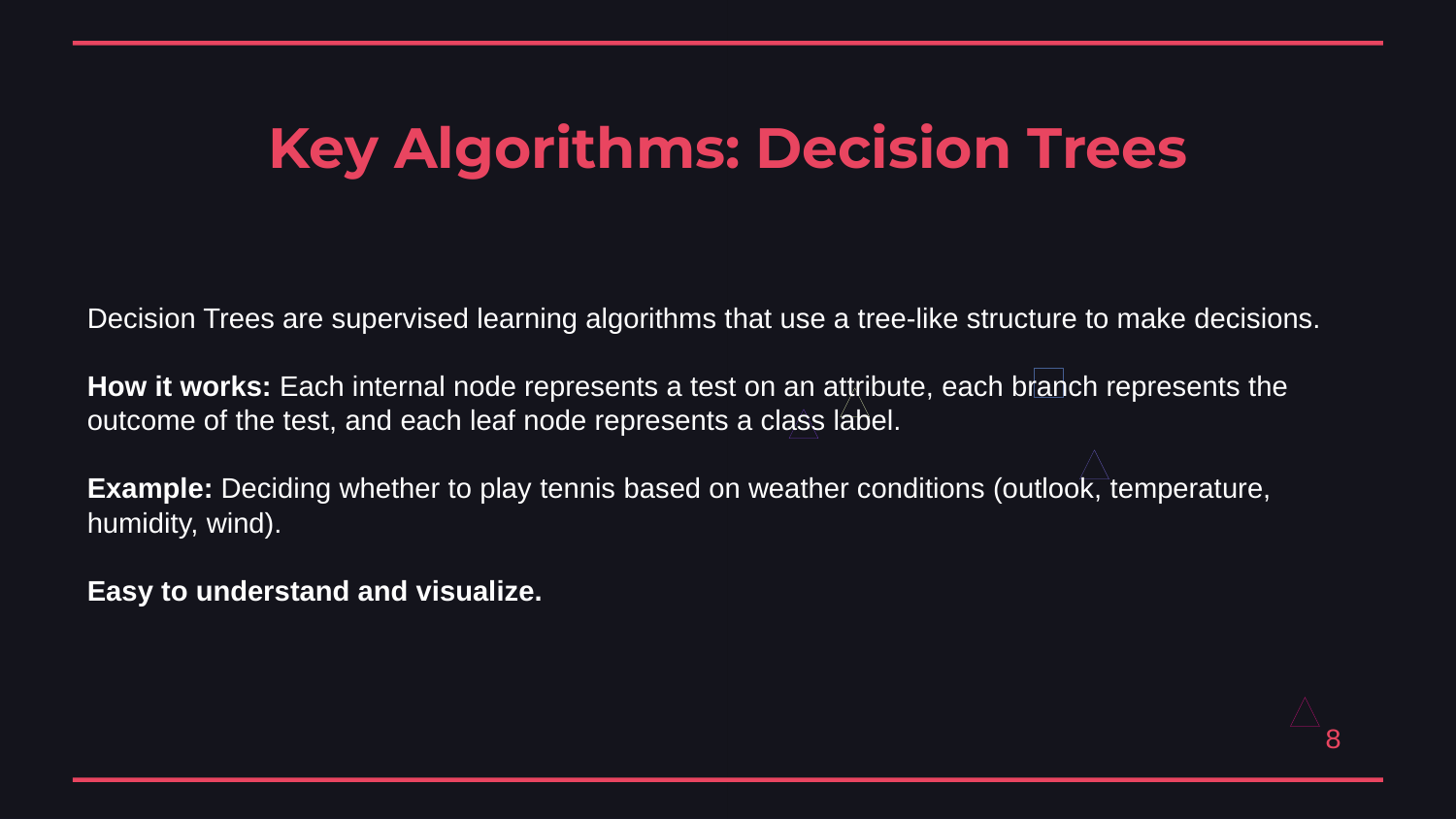

Key Algorithms: Decision Trees
Decision Trees are supervised learning algorithms that use a tree-like structure to make decisions.

How it works: Each internal node represents a test on an attribute, each branch represents the outcome of the test, and each leaf node represents a class label.

Example: Deciding whether to play tennis based on weather conditions (outlook, temperature, humidity, wind).

Easy to understand and visualize.

8